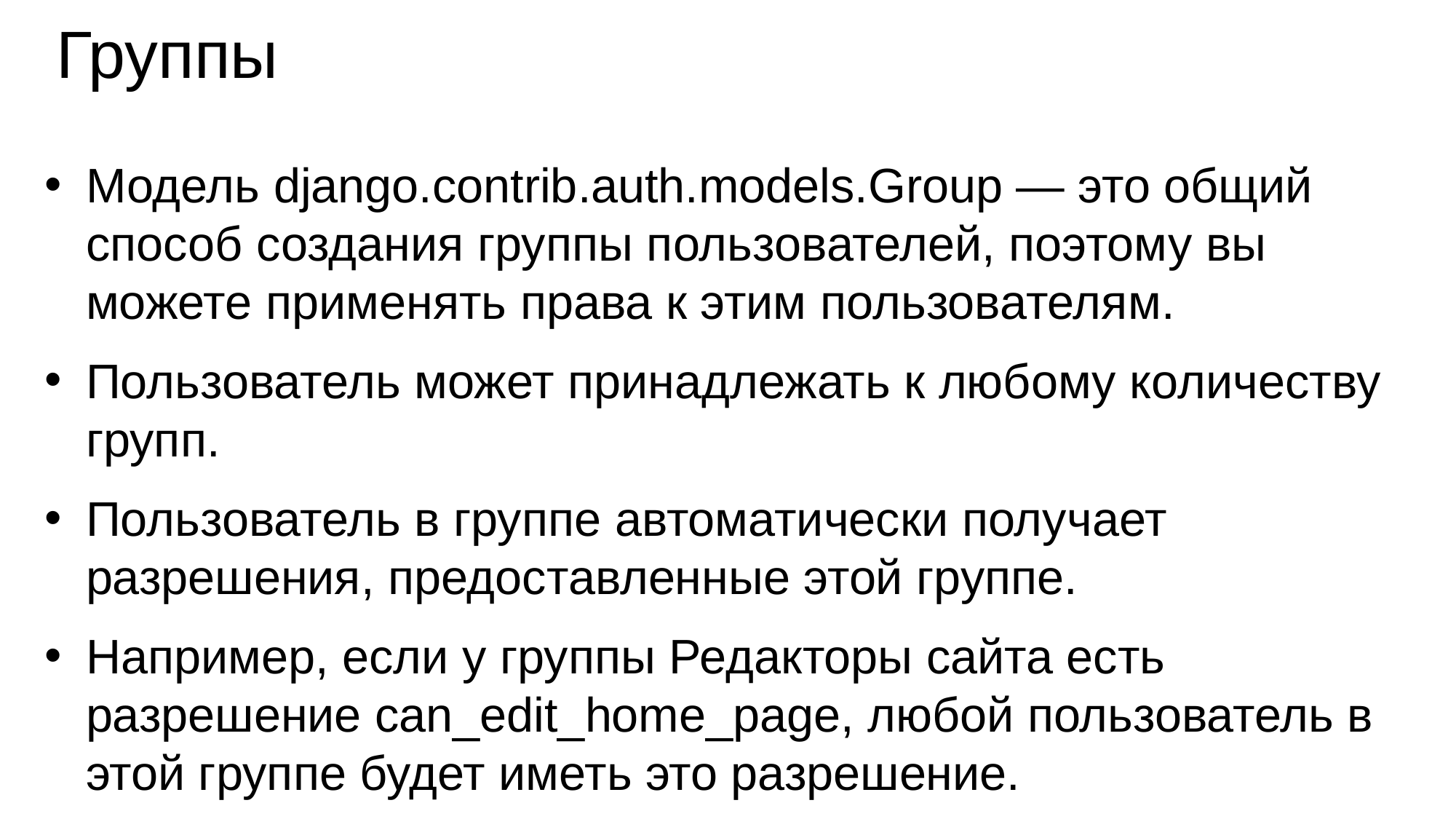

# Группы
Модель django.contrib.auth.models.Group — это общий способ создания группы пользователей, поэтому вы можете применять права к этим пользователям.
Пользователь может принадлежать к любому количеству групп.
Пользователь в группе автоматически получает разрешения, предоставленные этой группе.
Например, если у группы Редакторы сайта есть разрешение can_edit_home_page, любой пользователь в этой группе будет иметь это разрешение.